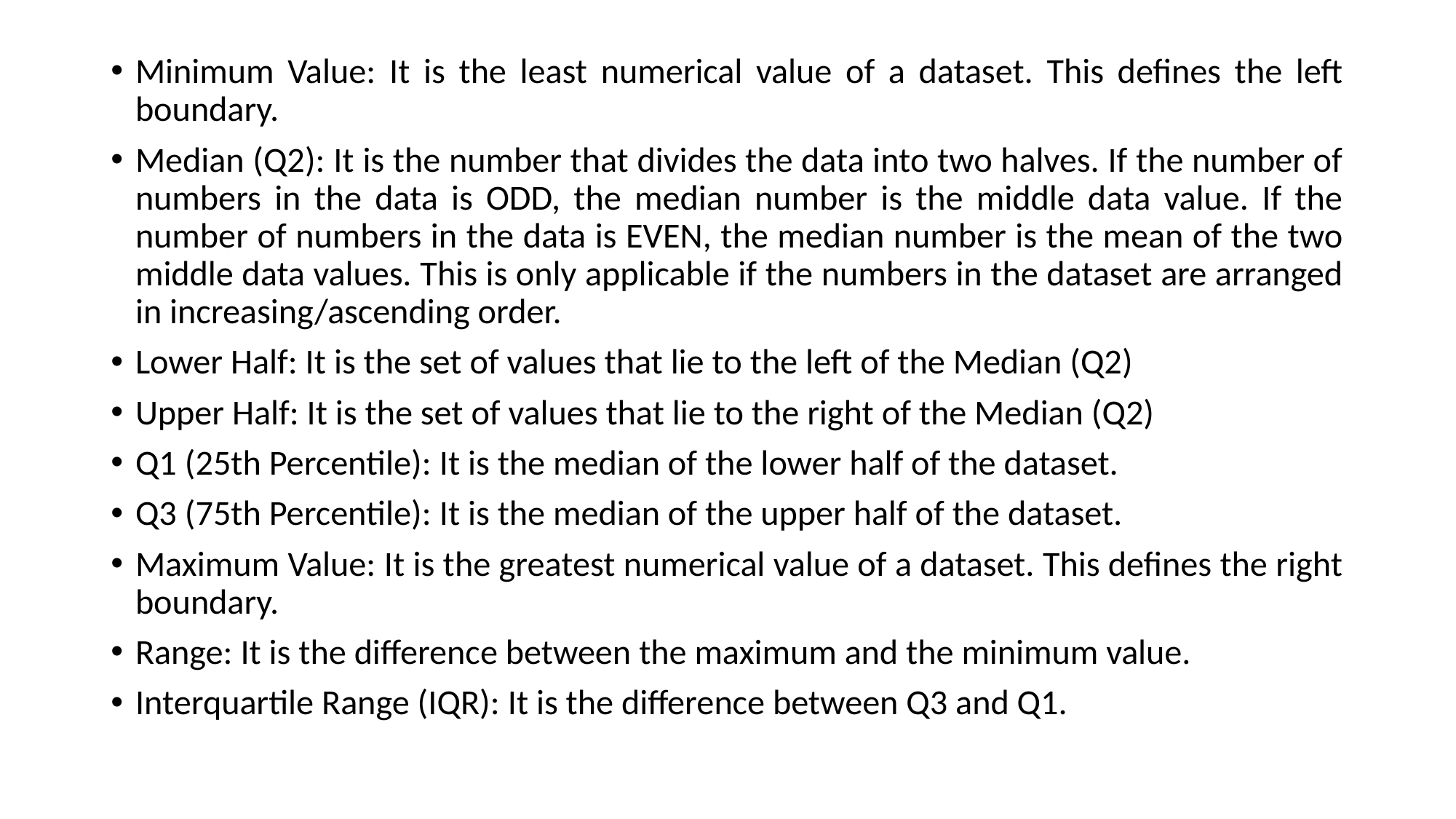

Minimum Value: It is the least numerical value of a dataset. This defines the left boundary.
Median (Q2): It is the number that divides the data into two halves. If the number of numbers in the data is ODD, the median number is the middle data value. If the number of numbers in the data is EVEN, the median number is the mean of the two middle data values. This is only applicable if the numbers in the dataset are arranged in increasing/ascending order.
Lower Half: It is the set of values that lie to the left of the Median (Q2)
Upper Half: It is the set of values that lie to the right of the Median (Q2)
Q1 (25th Percentile): It is the median of the lower half of the dataset.
Q3 (75th Percentile): It is the median of the upper half of the dataset.
Maximum Value: It is the greatest numerical value of a dataset. This defines the right boundary.
Range: It is the difference between the maximum and the minimum value.
Interquartile Range (IQR): It is the difference between Q3 and Q1.